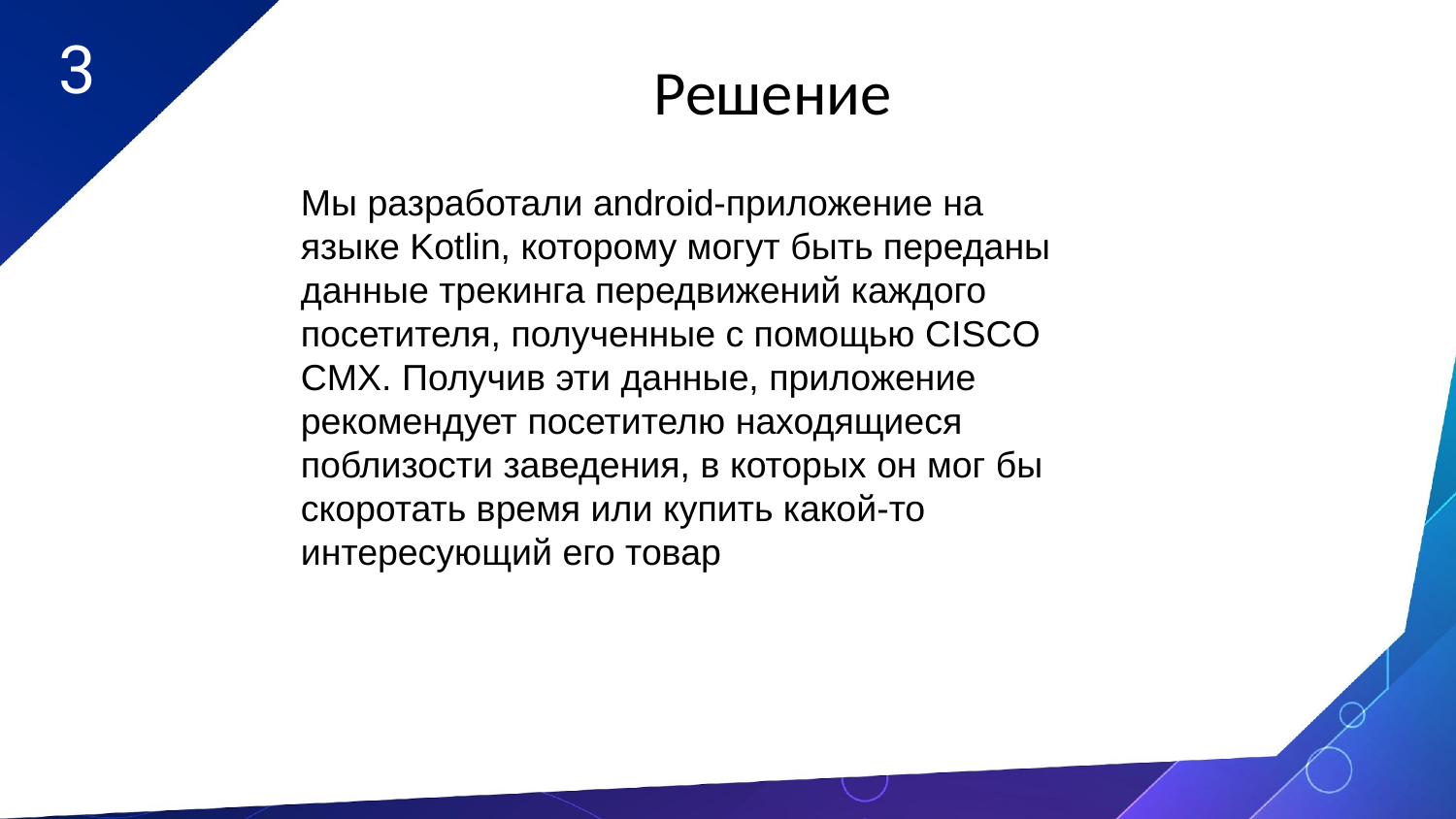

3
Решение
Мы разработали android-приложение на языке Kotlin, которому могут быть переданы данные трекинга передвижений каждого посетителя, полученные с помощью CISCO CMX. Получив эти данные, приложение рекомендует посетителю находящиеся поблизости заведения, в которых он мог бы скоротать время или купить какой-то интересующий его товар